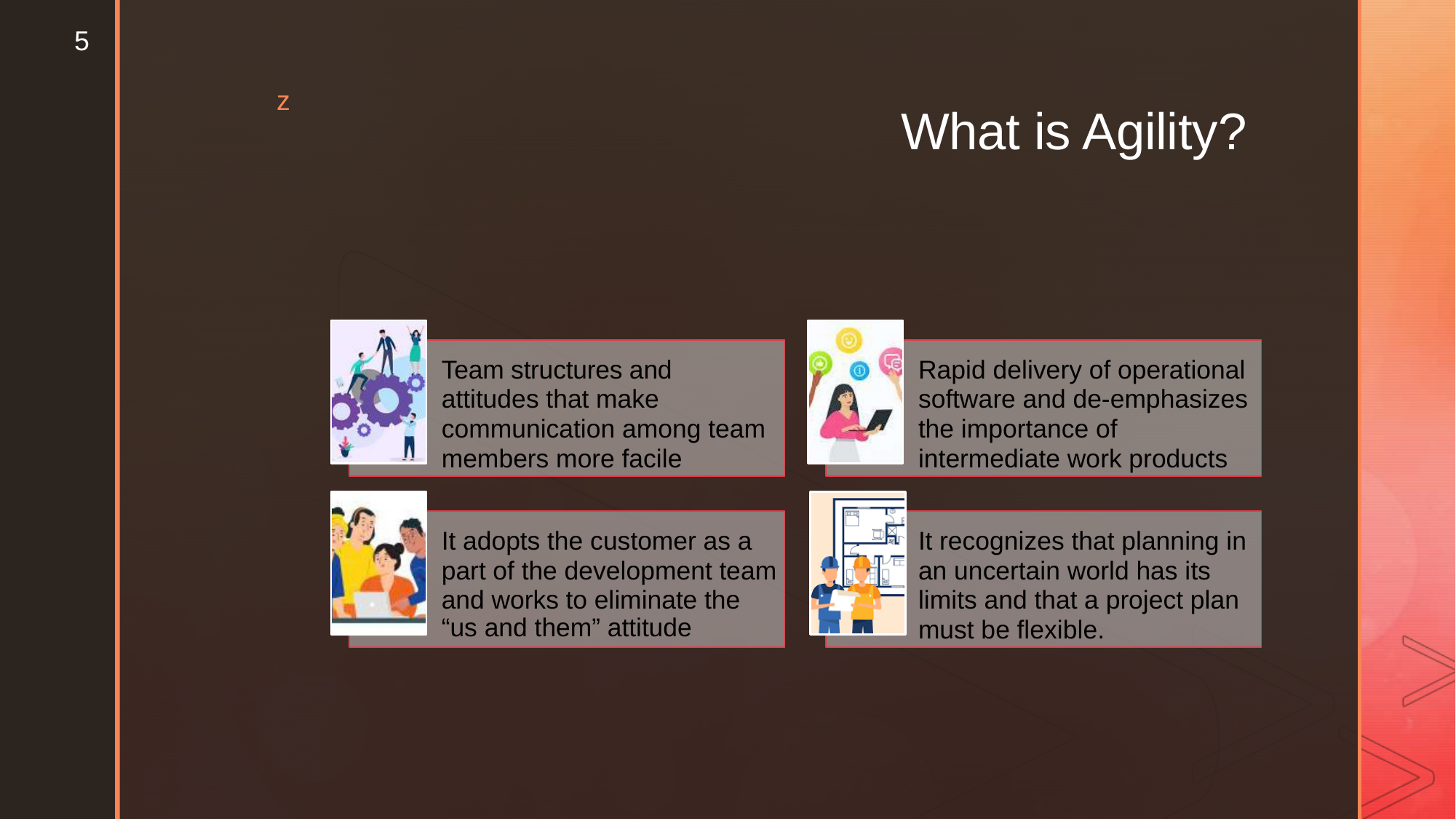

5
z
What is Agility?

Team structures and
attitudes that make
communication among team
members more facile

Rapid delivery of operational
software and de-emphasizes
the importance of
intermediate work products

It adopts the customer as a
part of the development team
and works to eliminate the
“us and them” attitude

It recognizes that planning in
an uncertain world has its
limits and that a project plan
must be flexible.